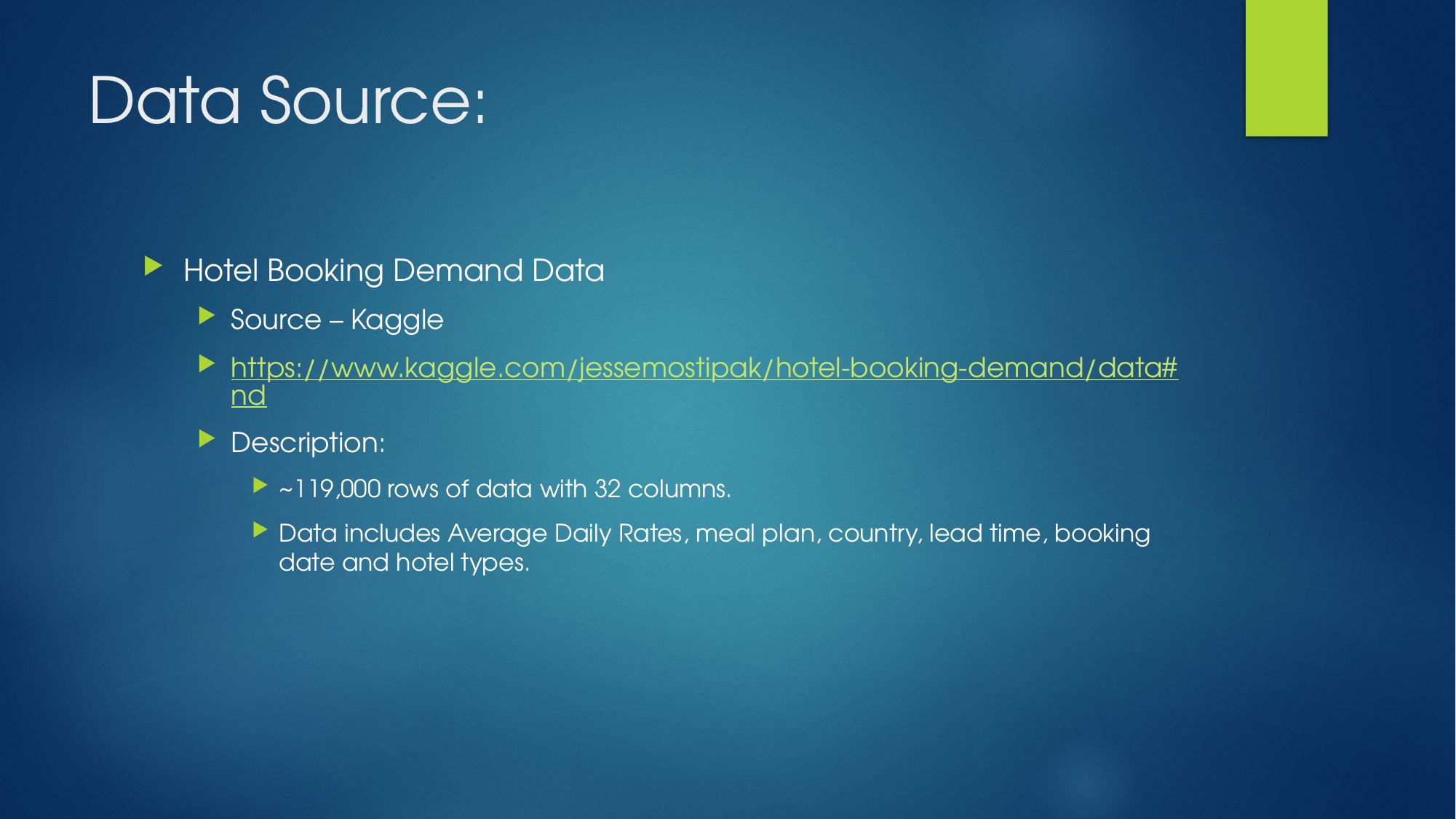

# Data Source:
Hotel Booking Demand Data
Source – Kaggle
https://www.kaggle.com/jessemostipak/hotel-booking-demand/data#nd
Description:
~119,000 rows of data with 32 columns.
Data includes Average Daily Rates, meal plan, country, lead time, booking date and hotel types.